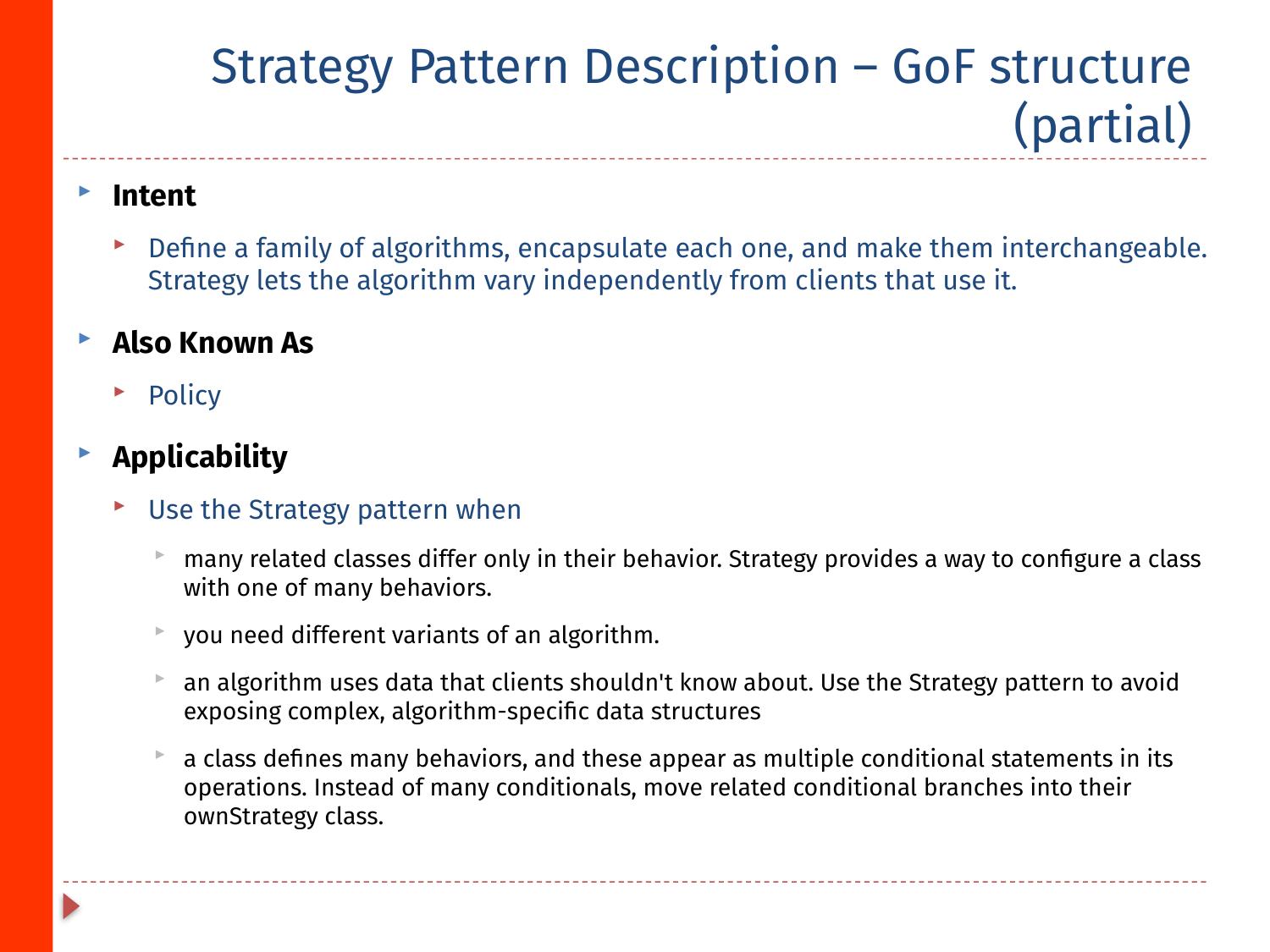

# Strategy Pattern Description – GoF structure (partial)
Intent
Define a family of algorithms, encapsulate each one, and make them interchangeable. Strategy lets the algorithm vary independently from clients that use it.
Also Known As
Policy
Applicability
Use the Strategy pattern when
many related classes differ only in their behavior. Strategy provides a way to configure a class with one of many behaviors.
you need different variants of an algorithm.
an algorithm uses data that clients shouldn't know about. Use the Strategy pattern to avoid exposing complex, algorithm-specific data structures
a class defines many behaviors, and these appear as multiple conditional statements in its operations. Instead of many conditionals, move related conditional branches into their ownStrategy class.